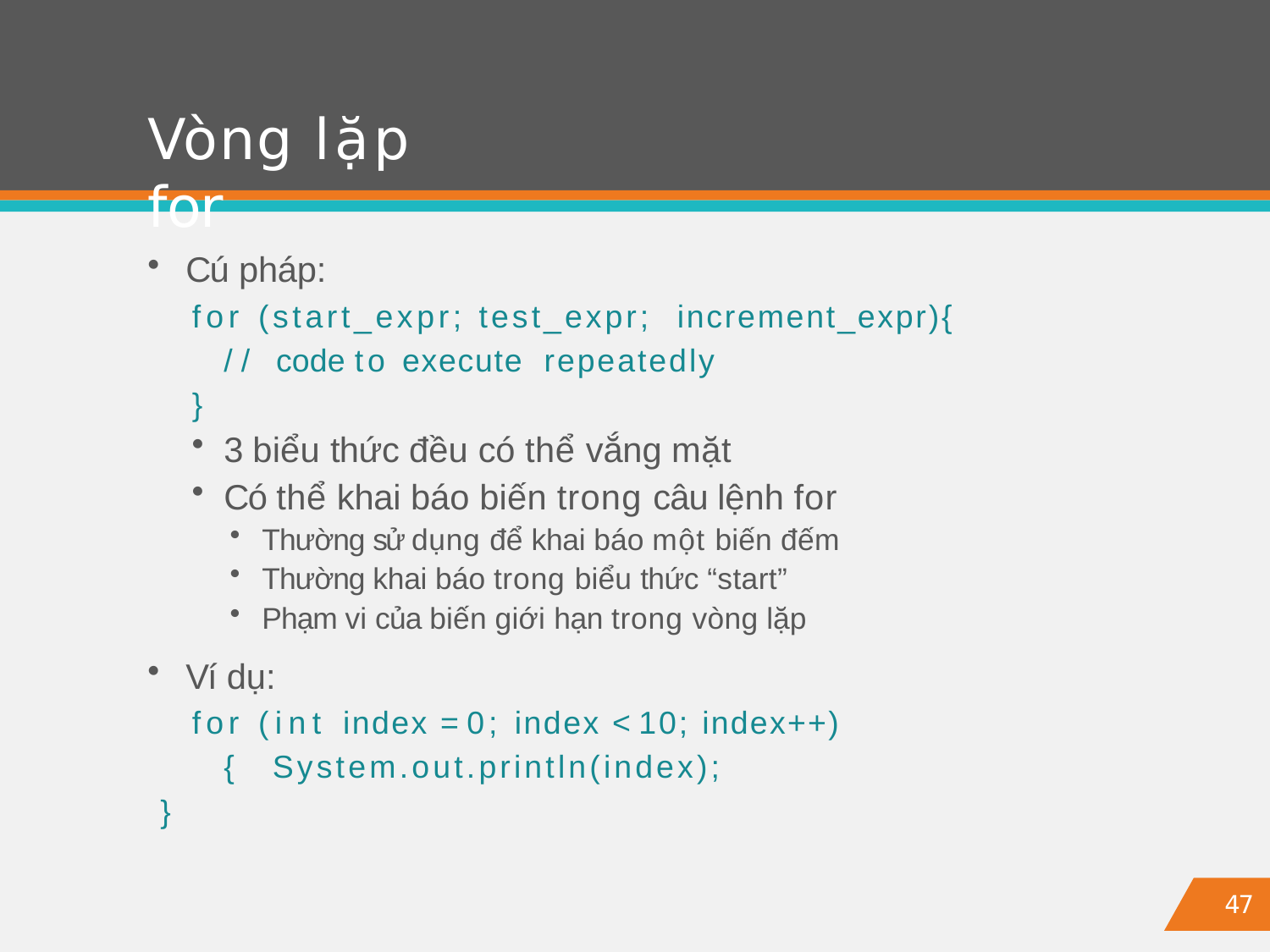

# Vòng lặp for
Cú pháp:
for (start_expr; test_expr; increment_expr){
// code to execute repeatedly
}
3 biểu thức đều có thể vắng mặt
Có thể khai báo biến trong câu lệnh for
Thường sử dụng để khai báo một biến đếm
Thường khai báo trong biểu thức “start”
Phạm vi của biến giới hạn trong vòng lặp
Ví dụ:
for (int index = 0; index < 10; index++) {  System.out.println(index);
}
47